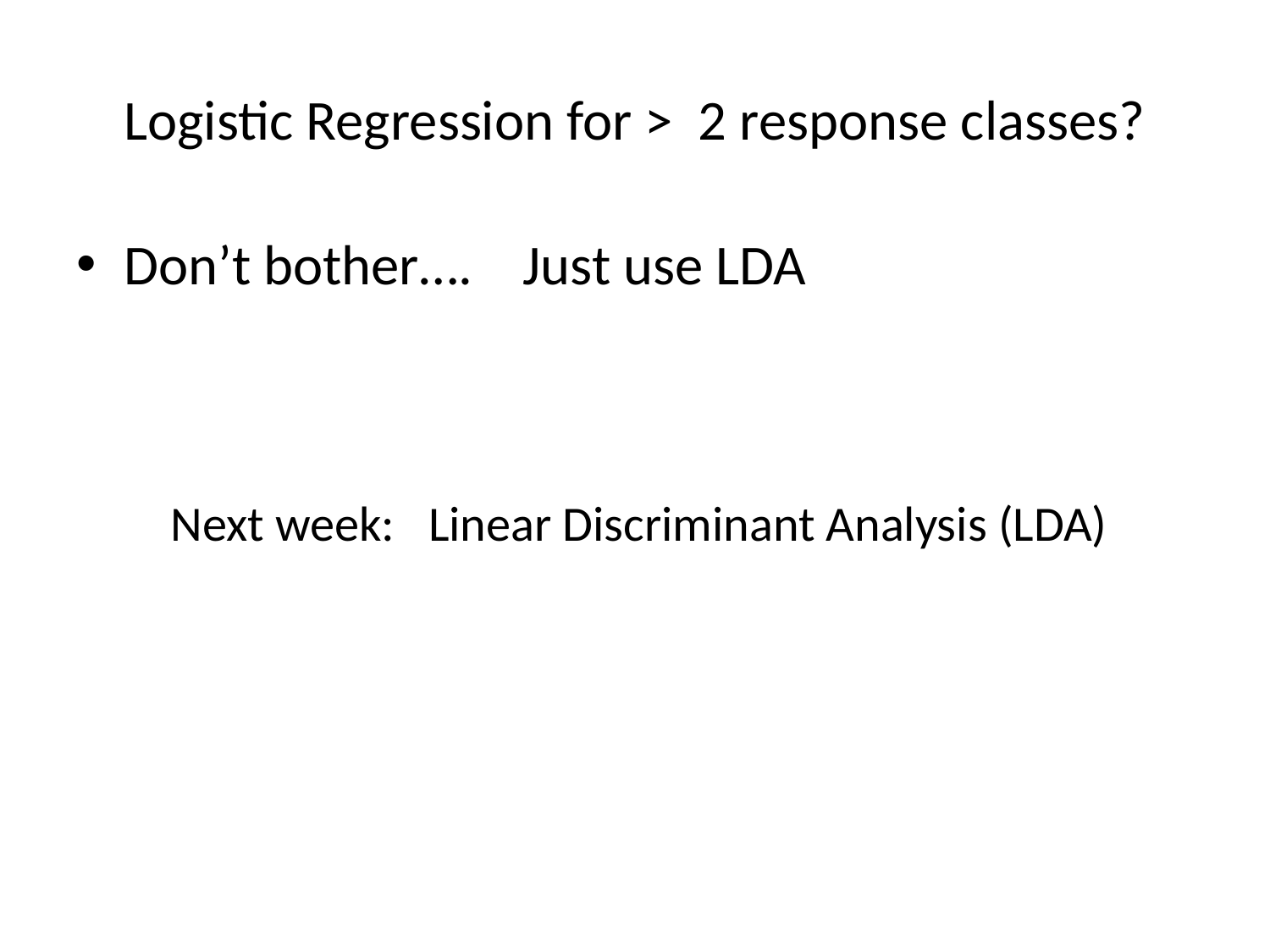

# Logistic Regression for >  2 response classes?
Don’t bother….    Just use LDA

Next week:   Linear Discriminant Analysis (LDA)